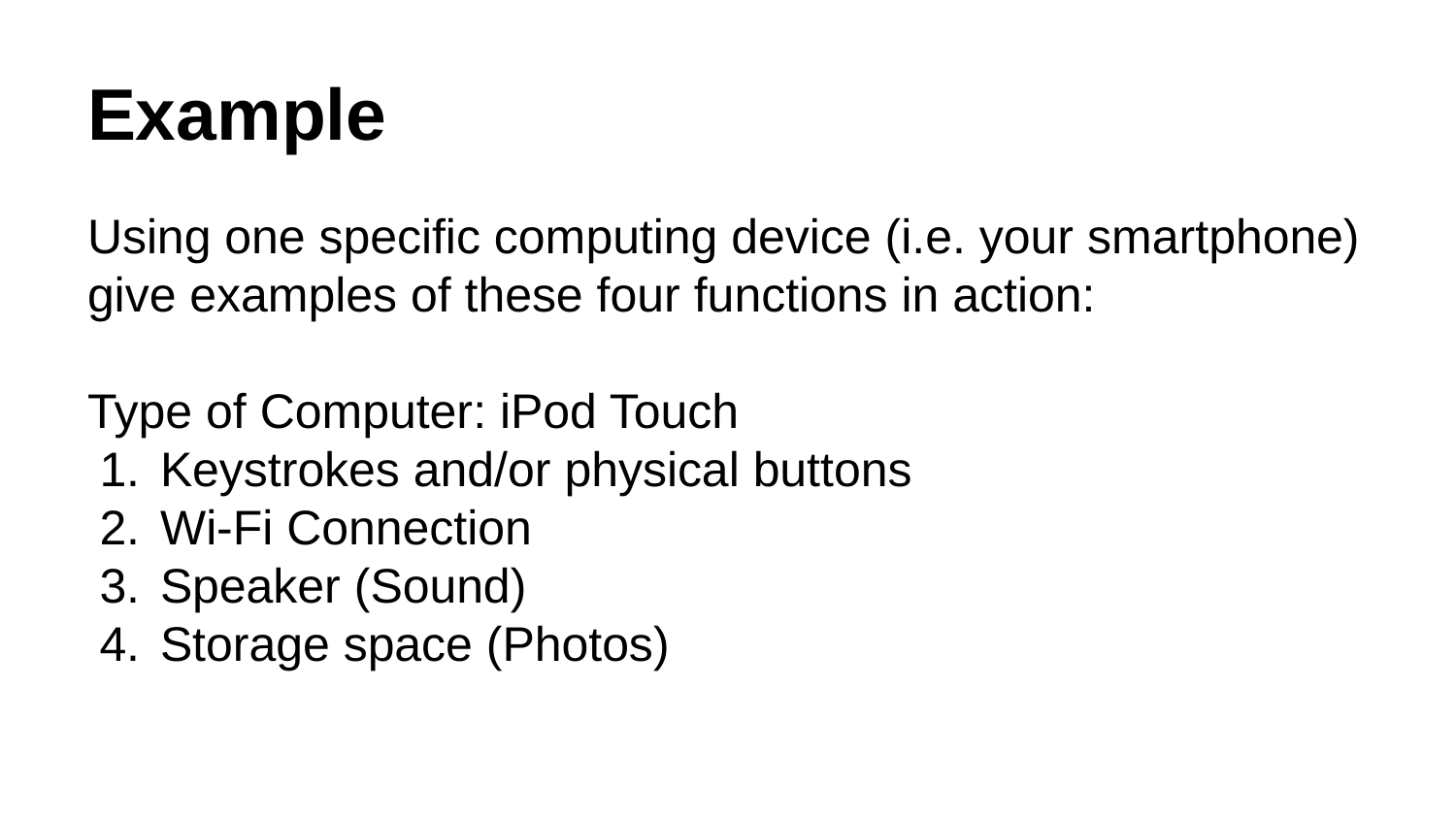

# Example
Using one specific computing device (i.e. your smartphone) give examples of these four functions in action:

Type of Computer: iPod Touch
Keystrokes and/or physical buttons
Wi-Fi Connection
Speaker (Sound)
Storage space (Photos)